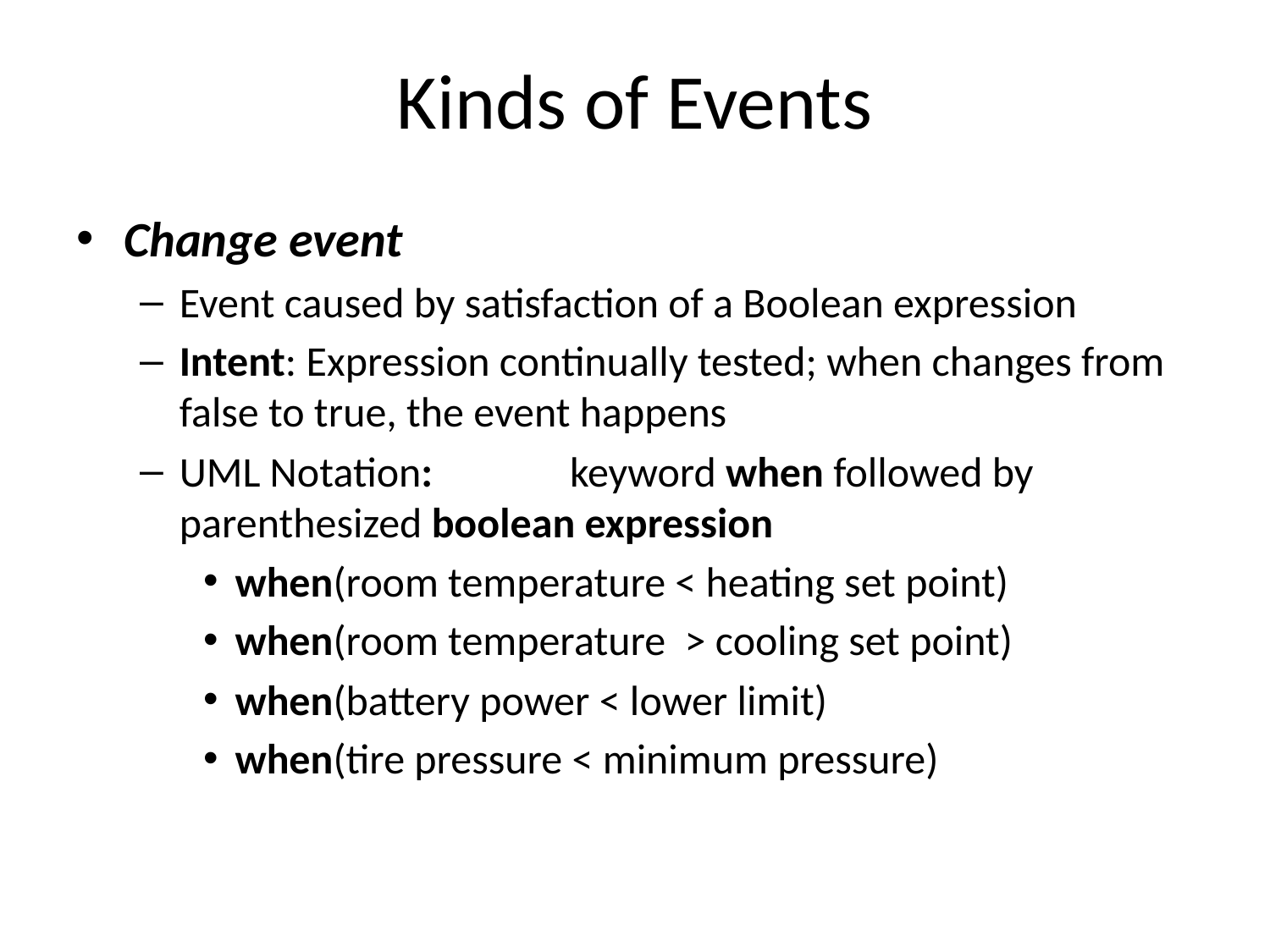

# Kinds of Events
Change event
Event caused by satisfaction of a Boolean expression
Intent: Expression continually tested; when changes from false to true, the event happens
UML Notation: 	 keyword when followed by parenthesized boolean expression
when(room temperature < heating set point)
when(room temperature  > cooling set point)
when(battery power < lower limit)
when(tire pressure < minimum pressure)